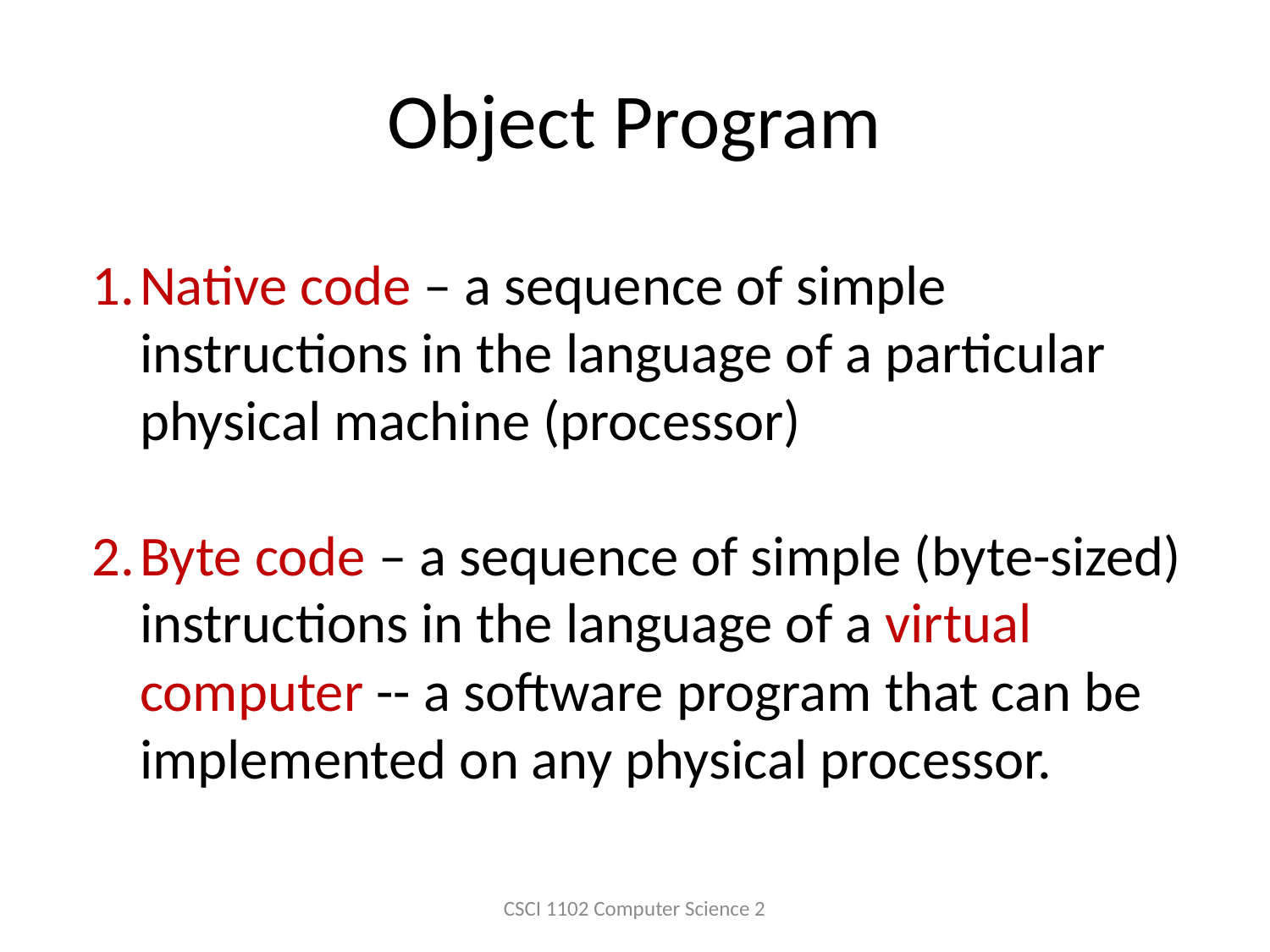

# Object Program
Native code – a sequence of simple instructions in the language of a particular physical machine (processor)

Byte code – a sequence of simple (byte-sized) instructions in the language of a virtual computer -- a software program that can be implemented on any physical processor.
CSCI 1102 Computer Science 2